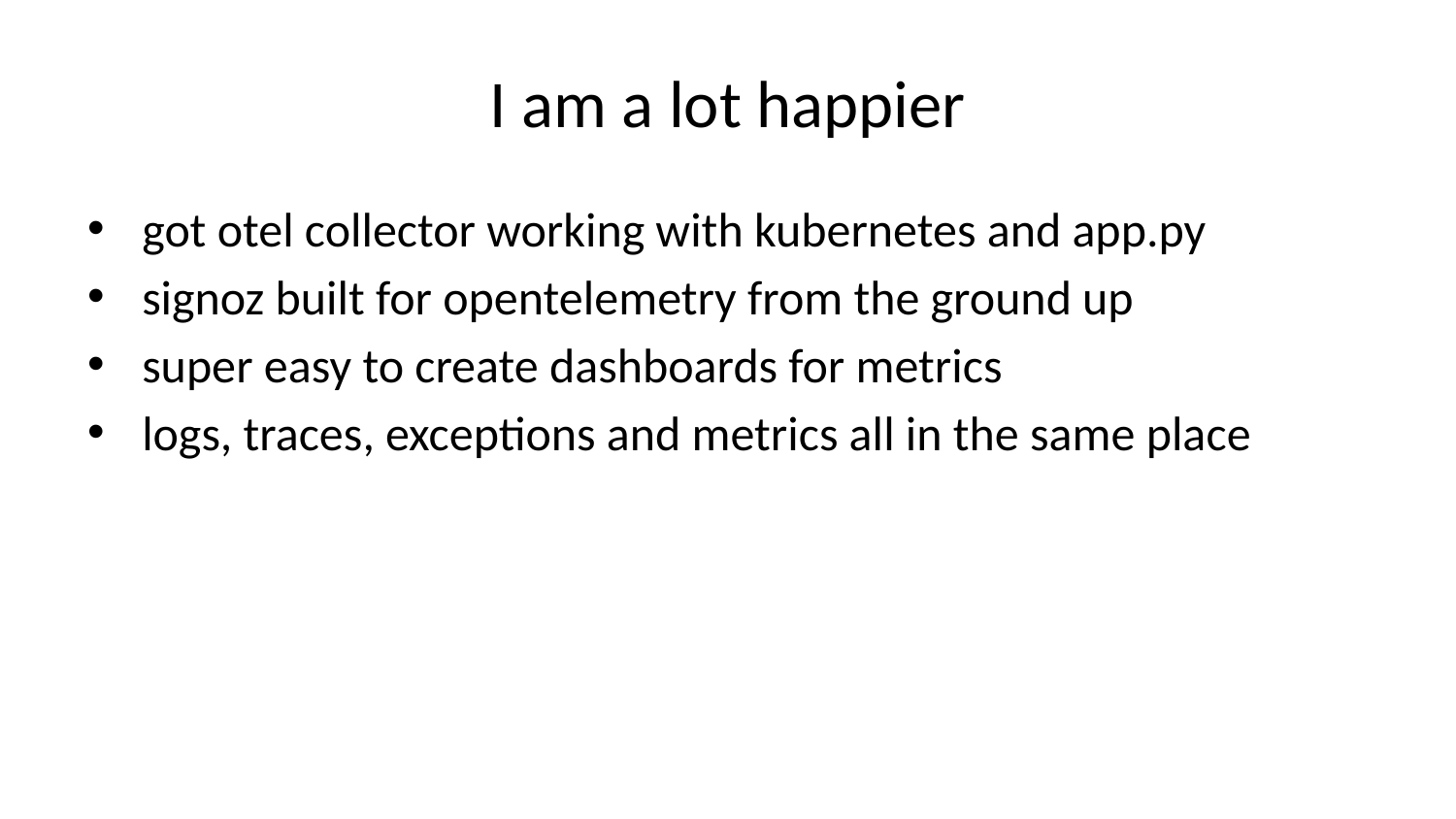

# I am a lot happier
got otel collector working with kubernetes and app.py
signoz built for opentelemetry from the ground up
super easy to create dashboards for metrics
logs, traces, exceptions and metrics all in the same place